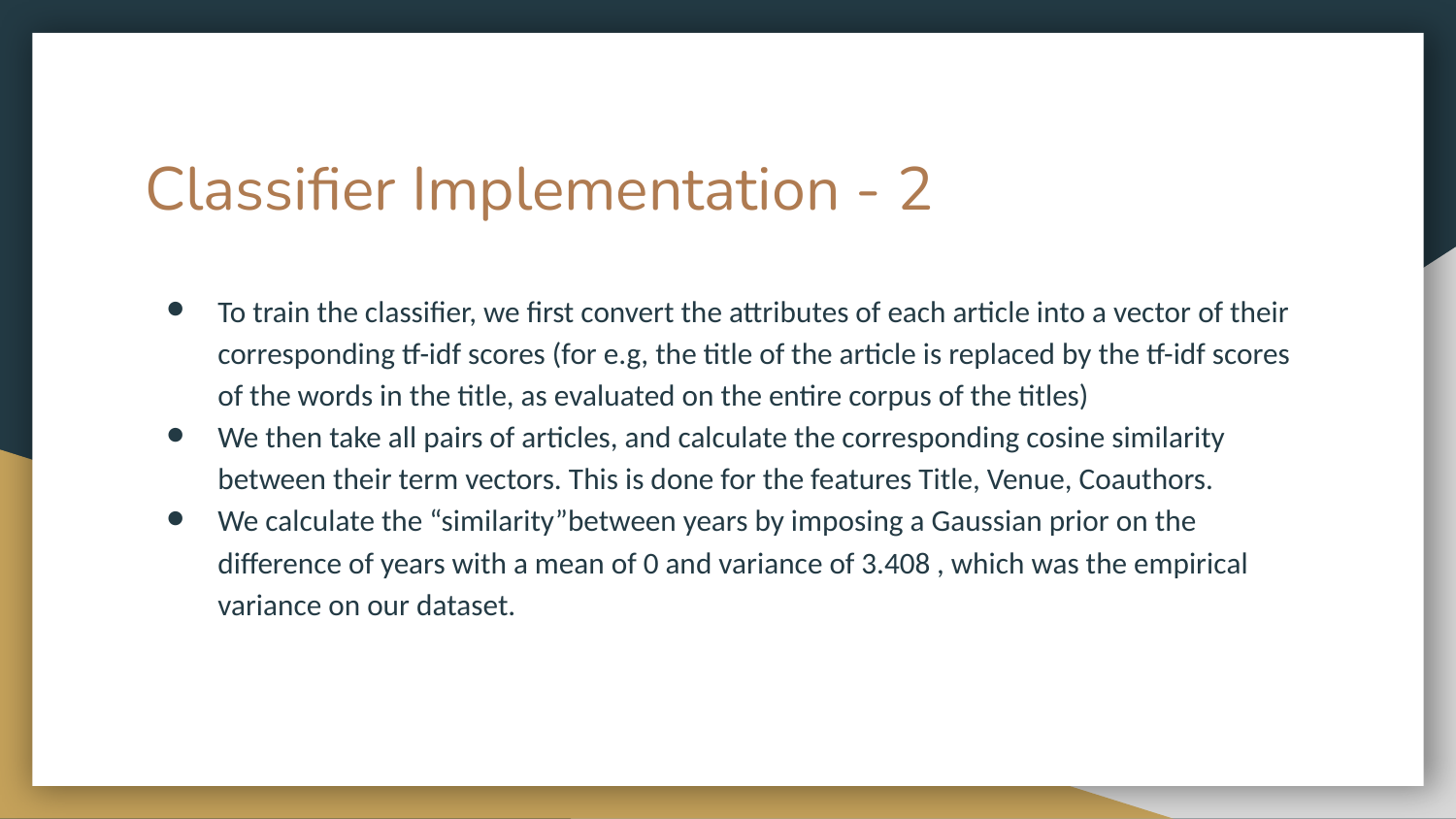

# Classifier Implementation - 2
To train the classifier, we first convert the attributes of each article into a vector of their corresponding tf-idf scores (for e.g, the title of the article is replaced by the tf-idf scores of the words in the title, as evaluated on the entire corpus of the titles)
We then take all pairs of articles, and calculate the corresponding cosine similarity between their term vectors. This is done for the features Title, Venue, Coauthors.
We calculate the “similarity”between years by imposing a Gaussian prior on the difference of years with a mean of 0 and variance of 3.408 , which was the empirical variance on our dataset.